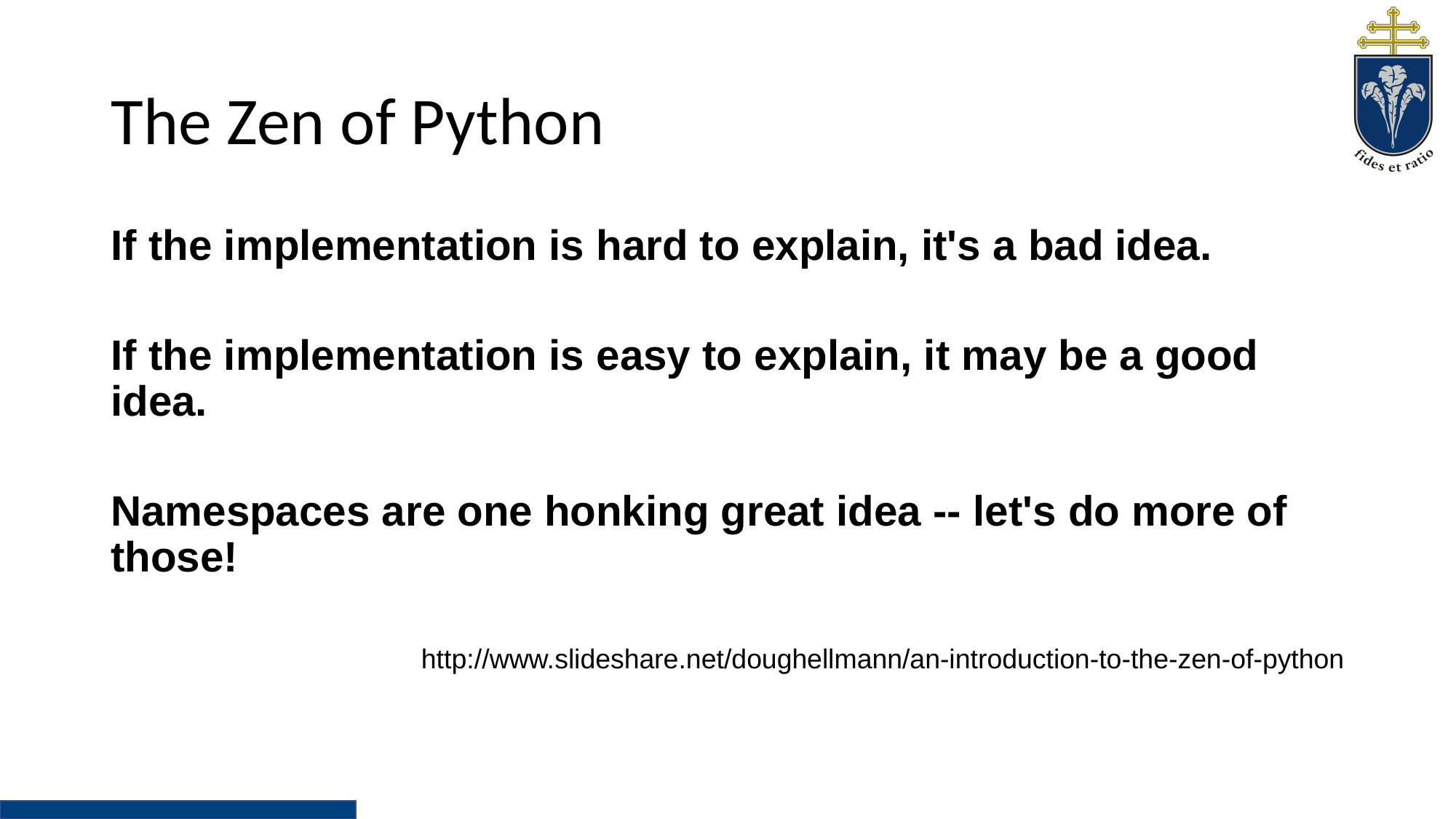

# The Zen of Python
If the implementation is hard to explain, it's a bad idea.

If the implementation is easy to explain, it may be a good idea.

Namespaces are one honking great idea -- let's do more of those!

http://www.slideshare.net/doughellmann/an-introduction-to-the-zen-of-python